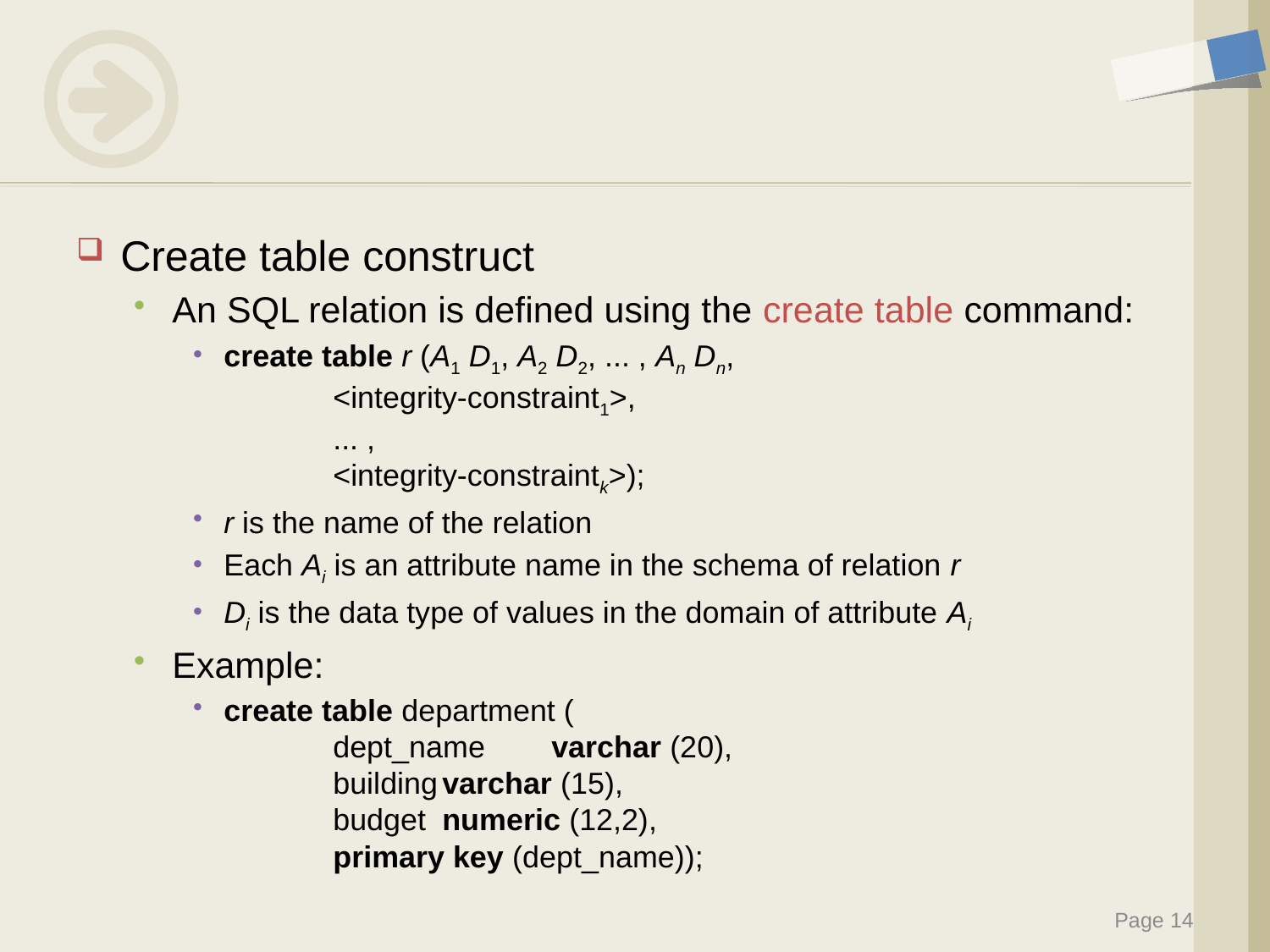

#
Create table construct
An SQL relation is defined using the create table command:
create table r (A1 D1, A2 D2, ... , An Dn,
		<integrity-constraint1>,
		... ,
		<integrity-constraintk>);
r is the name of the relation
Each Ai is an attribute name in the schema of relation r
Di is the data type of values in the domain of attribute Ai
Example:
create table department (
	dept_name	varchar (20),
	building		varchar (15),
	budget		numeric (12,2),
	primary key (dept_name));
Page 14